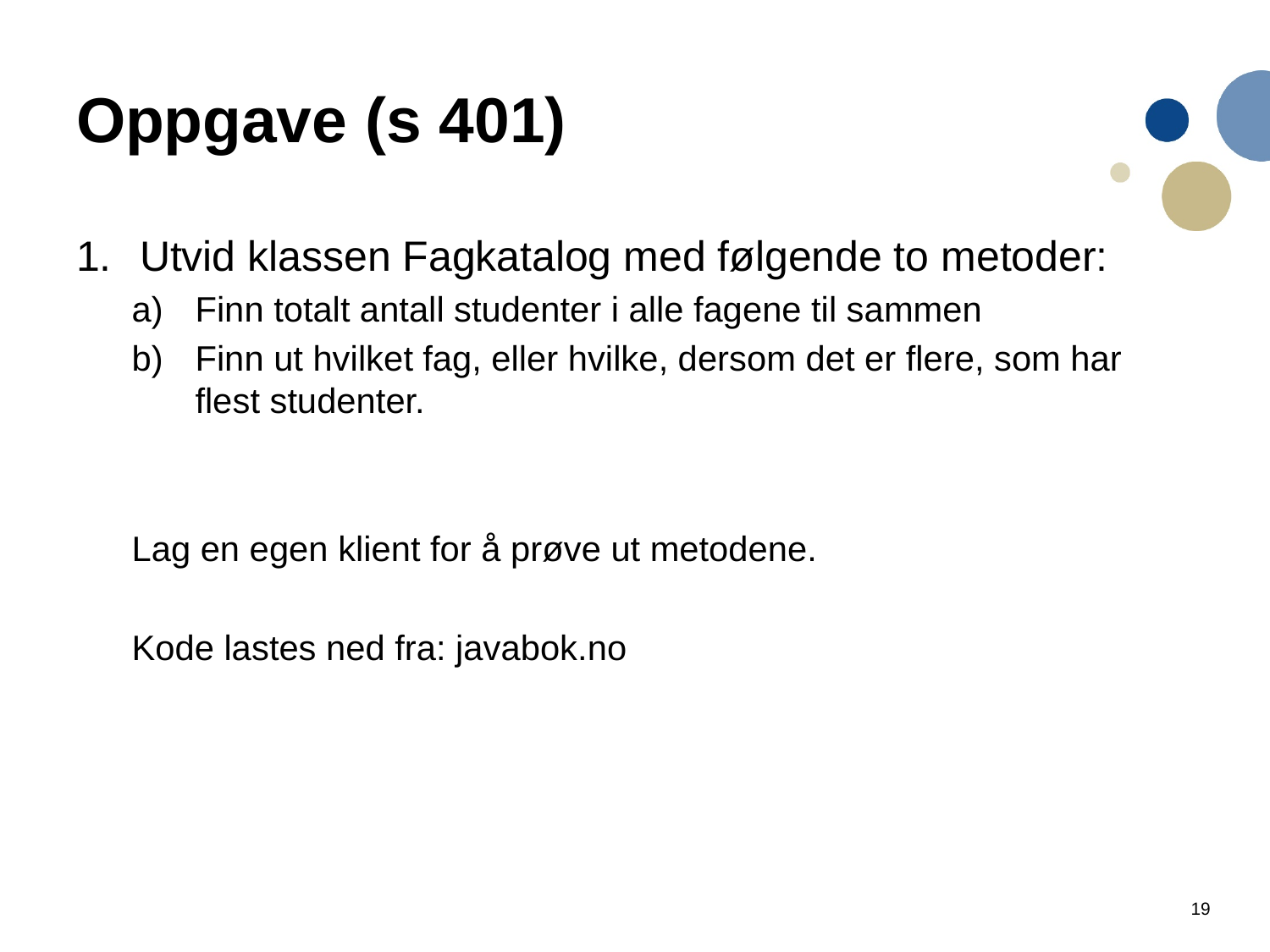

# Oppgave (s 401)
Utvid klassen Fagkatalog med følgende to metoder:
Finn totalt antall studenter i alle fagene til sammen
Finn ut hvilket fag, eller hvilke, dersom det er flere, som har flest studenter.

Lag en egen klient for å prøve ut metodene.

Kode lastes ned fra: javabok.no